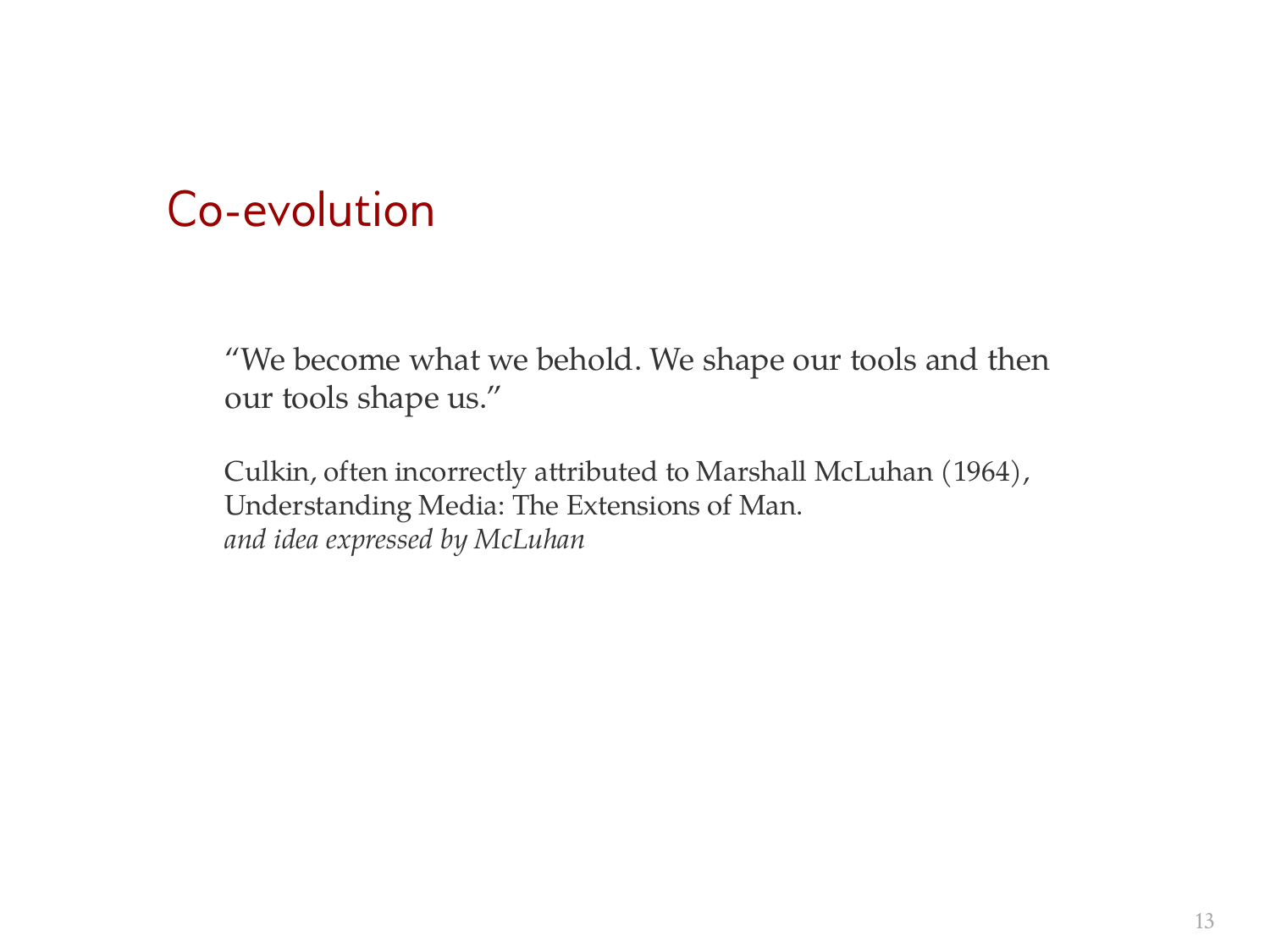

# Co-evolution

“We become what we behold. We shape our tools and then our tools shape us.”
Culkin, often incorrectly attributed to Marshall McLuhan (1964), Understanding Media: The Extensions of Man.
and idea expressed by McLuhan

13